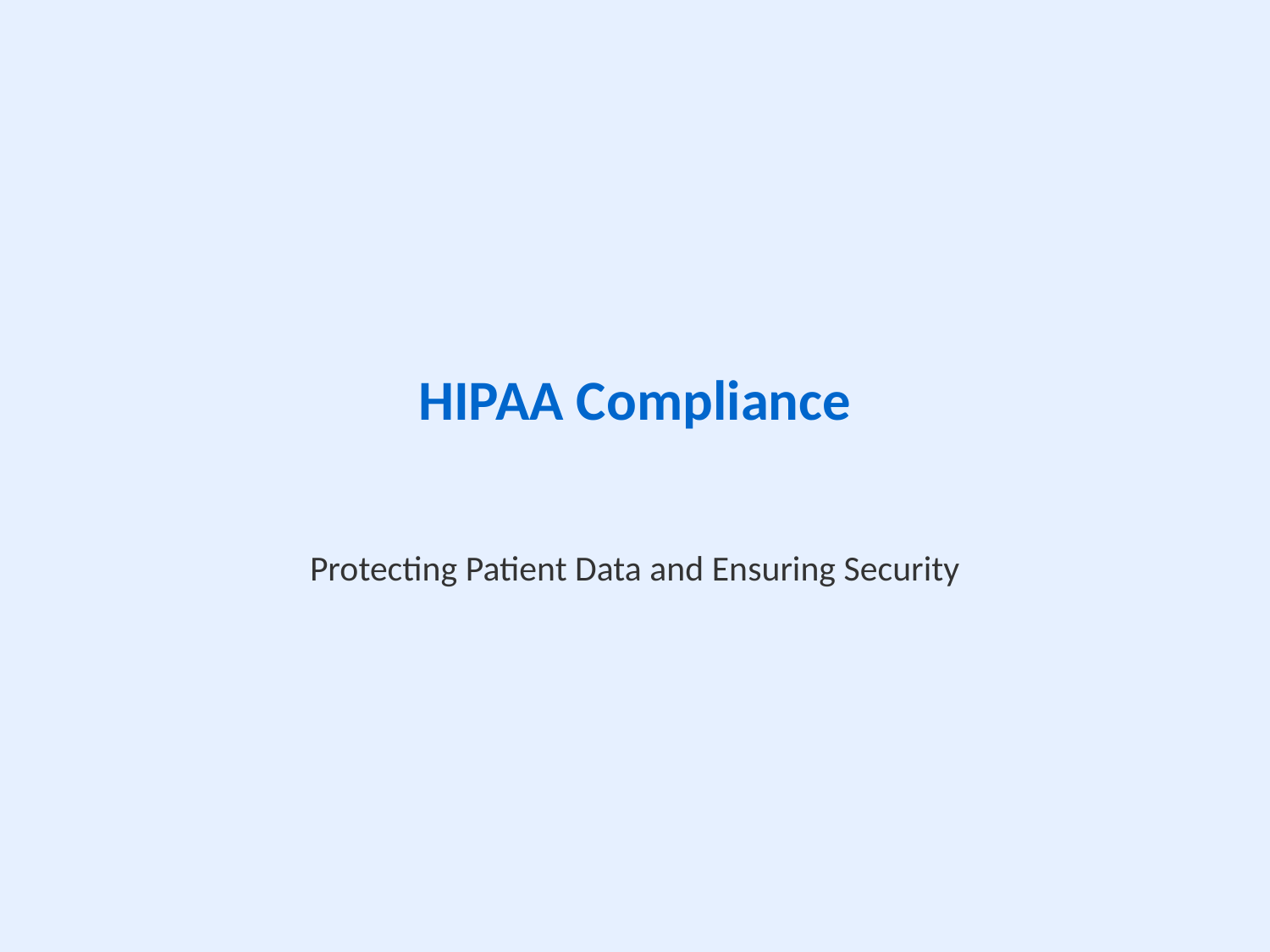

# HIPAA Compliance
Protecting Patient Data and Ensuring Security